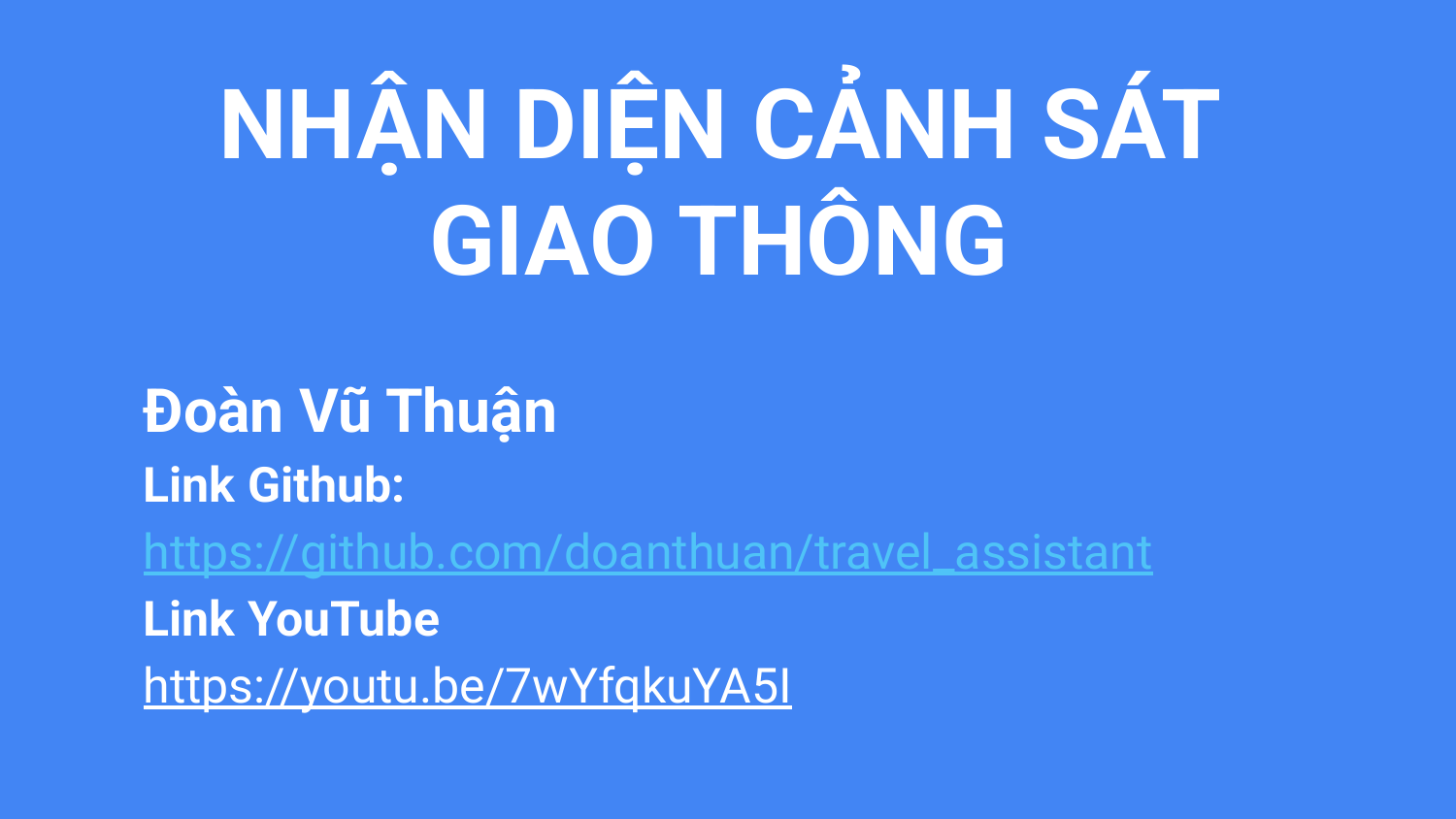

NHẬN DIỆN CẢNH SÁT GIAO THÔNG

Đoàn Vũ Thuận
Link Github: https://github.com/doanthuan/travel_assistant
Link YouTube
https://youtu.be/7wYfqkuYA5I